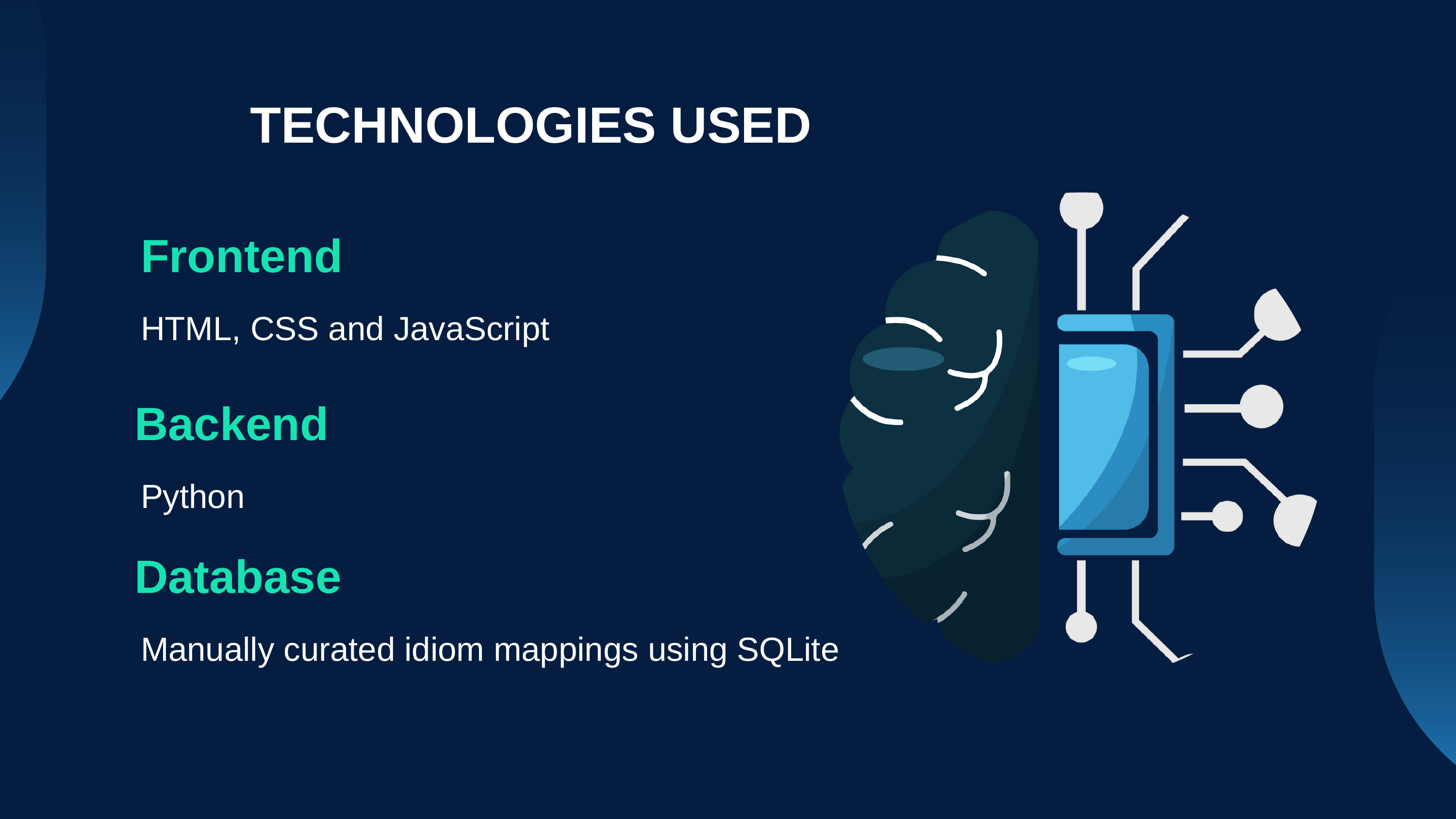

TECHNOLOGIES USED

Frontend

HTML, CSS and JavaScript

Backend

Python

Database

Manually curated idiom mappings using SQLite